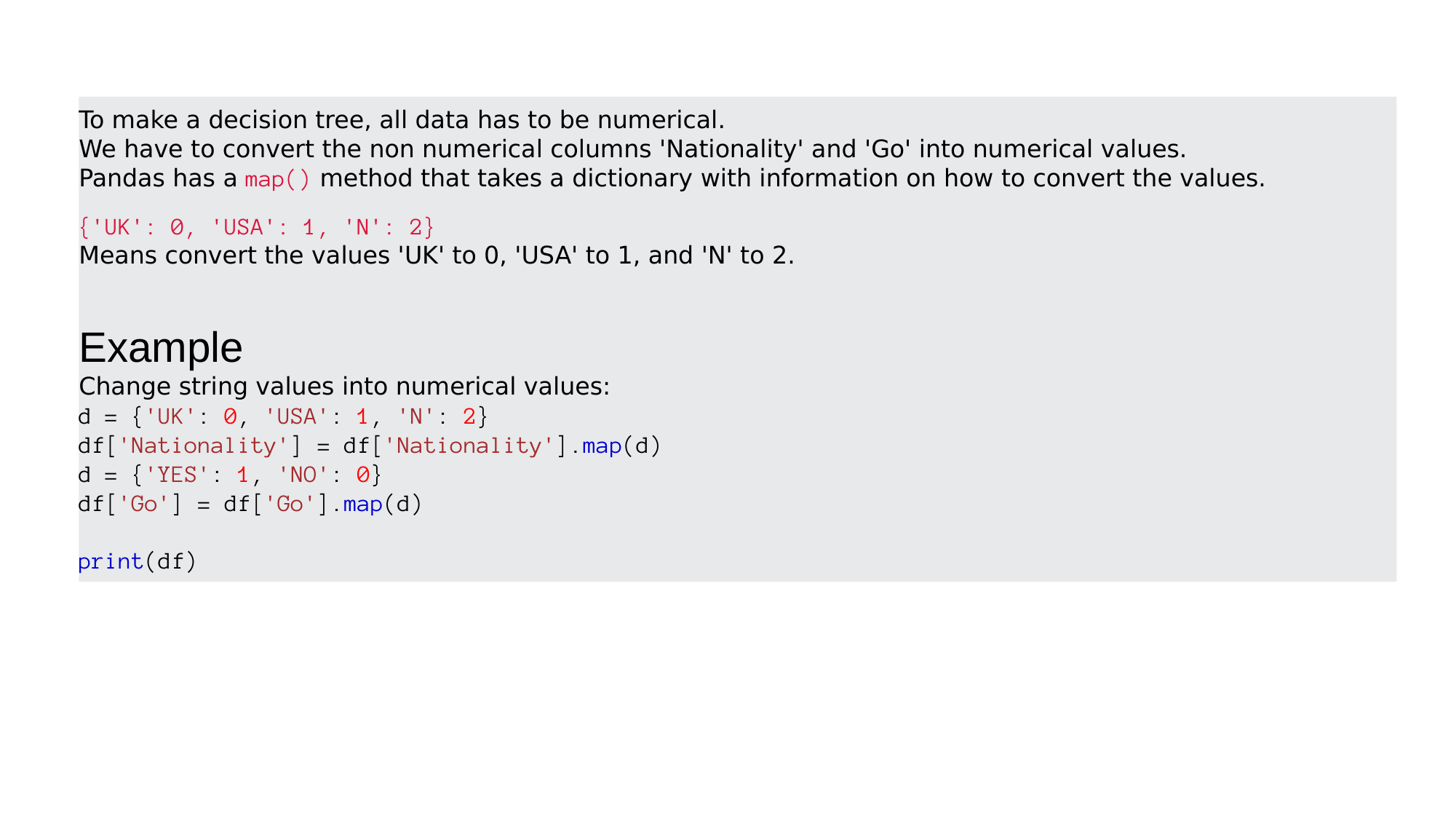

To make a decision tree, all data has to be numerical.
We have to convert the non numerical columns 'Nationality' and 'Go' into numerical values.
Pandas has a map() method that takes a dictionary with information on how to convert the values.

{'UK': 0, 'USA': 1, 'N': 2}
Means convert the values 'UK' to 0, 'USA' to 1, and 'N' to 2.

Example
Change string values into numerical values:
d = {'UK': 0, 'USA': 1, 'N': 2}
df['Nationality'] = df['Nationality'].map(d)
d = {'YES': 1, 'NO': 0}
df['Go'] = df['Go'].map(d)
print(df)